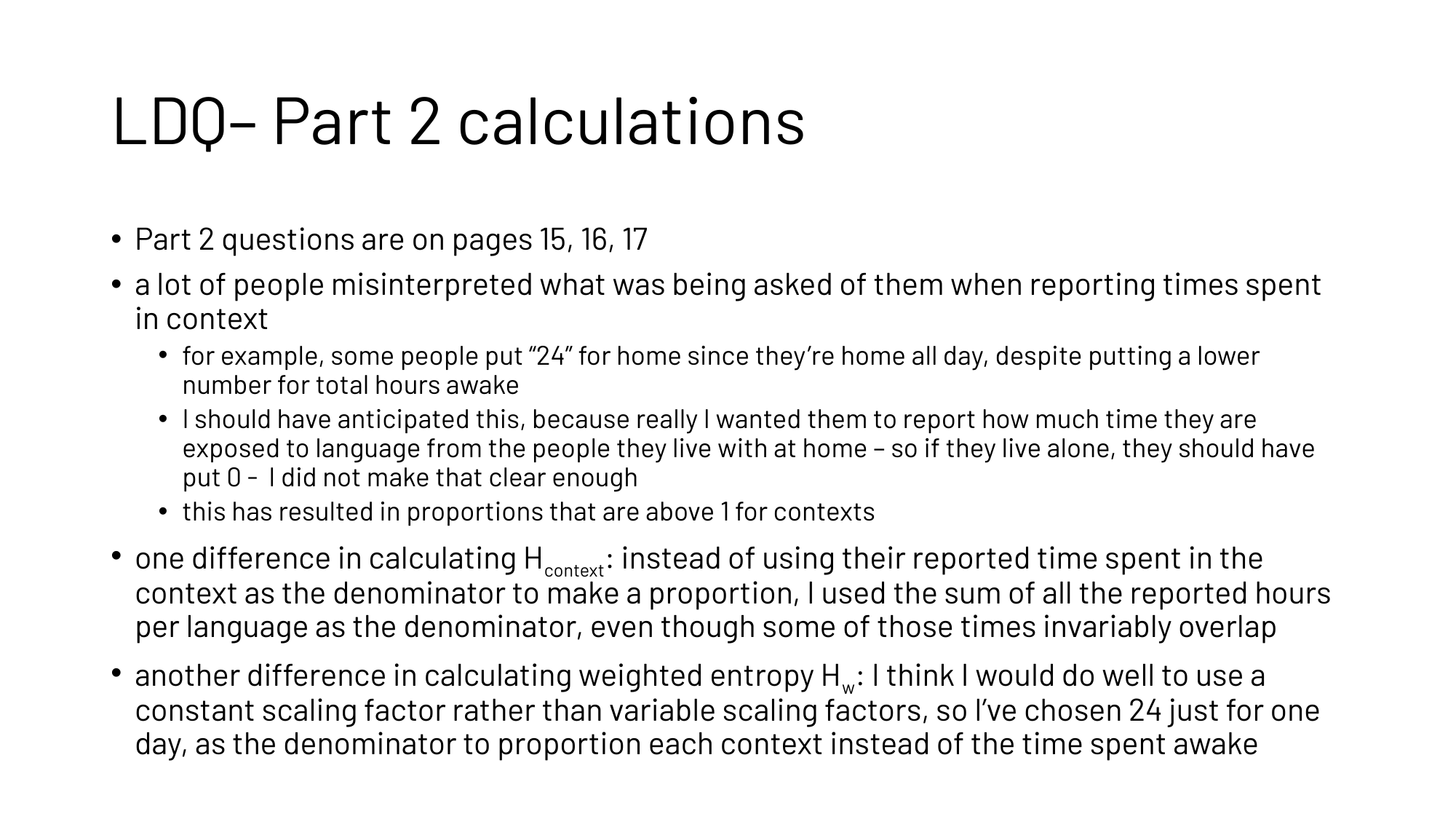

# LDQ– Part 2 calculations
Part 2 questions are on pages 15, 16, 17
a lot of people misinterpreted what was being asked of them when reporting times spent in context
for example, some people put “24” for home since they’re home all day, despite putting a lower number for total hours awake
I should have anticipated this, because really I wanted them to report how much time they are exposed to language from the people they live with at home – so if they live alone, they should have put 0 -  I did not make that clear enough
this has resulted in proportions that are above 1 for contexts
one difference in calculating Hcontext: instead of using their reported time spent in the context as the denominator to make a proportion, I used the sum of all the reported hours per language as the denominator, even though some of those times invariably overlap
another difference in calculating weighted entropy Hw: I think I would do well to use a constant scaling factor rather than variable scaling factors, so I’ve chosen 24 just for one day, as the denominator to proportion each context instead of the time spent awake